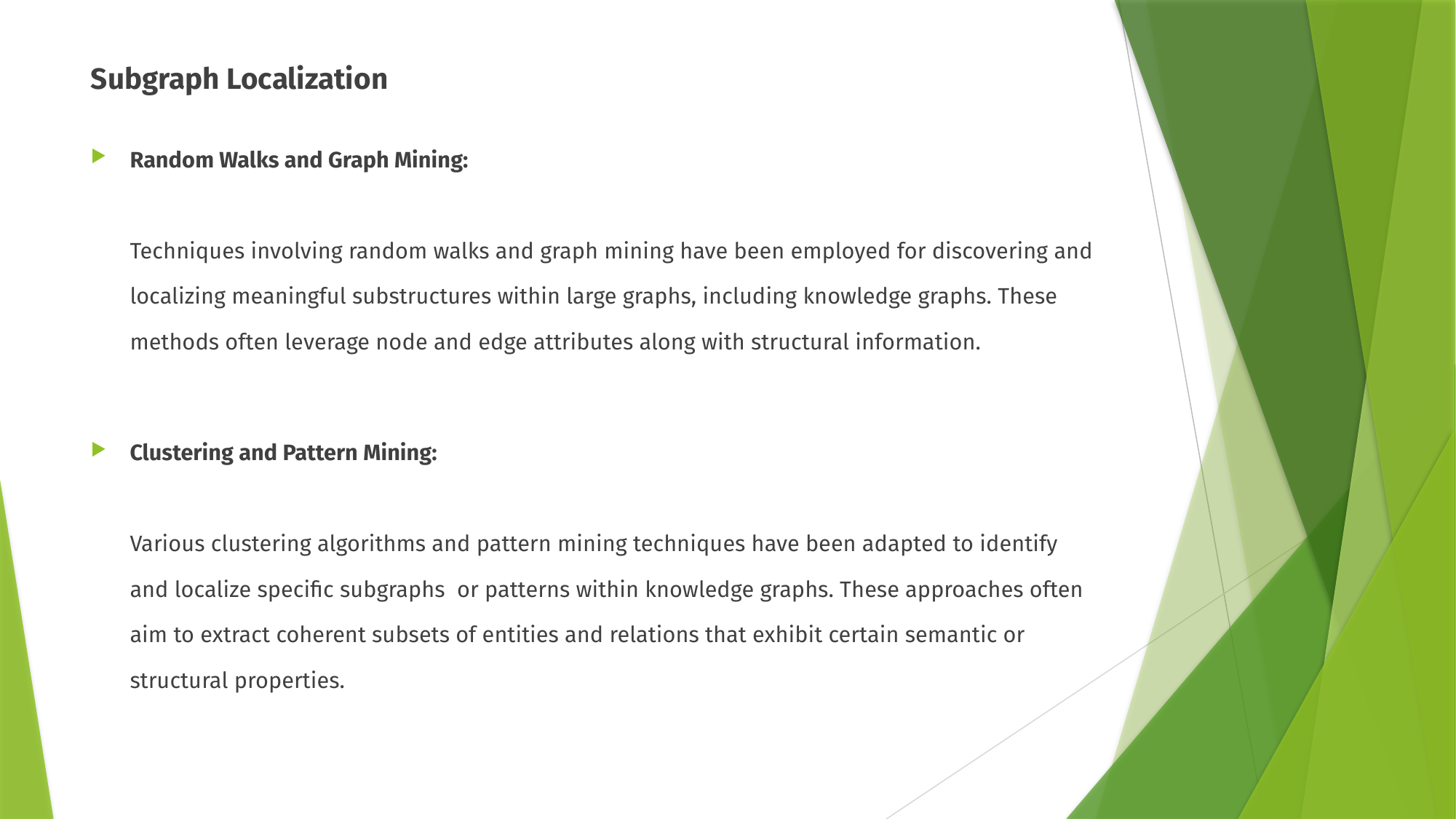

Subgraph Localization
Random Walks and Graph Mining:
Techniques involving random walks and graph mining have been employed for discovering and localizing meaningful substructures within large graphs, including knowledge graphs. These methods often leverage node and edge attributes along with structural information.

Clustering and Pattern Mining:
Various clustering algorithms and pattern mining techniques have been adapted to identify and localize specific subgraphs  or patterns within knowledge graphs. These approaches often aim to extract coherent subsets of entities and relations that exhibit certain semantic or structural properties.